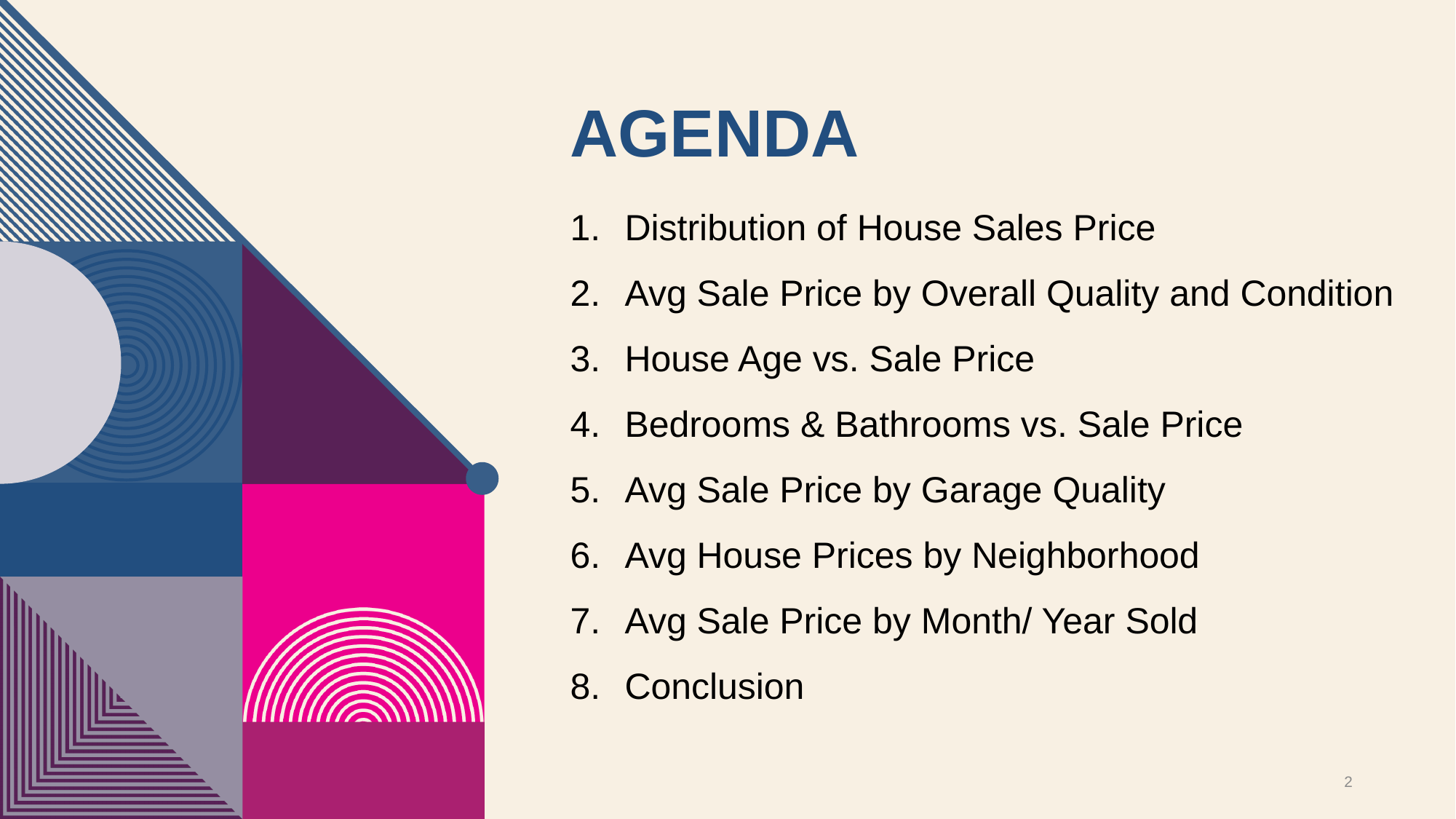

# Agenda
Distribution of House Sales Price
Avg Sale Price by Overall Quality and Condition
House Age vs. Sale Price
Bedrooms & Bathrooms vs. Sale Price
Avg Sale Price by Garage Quality
Avg House Prices by Neighborhood
Avg Sale Price by Month/ Year Sold
Conclusion
2